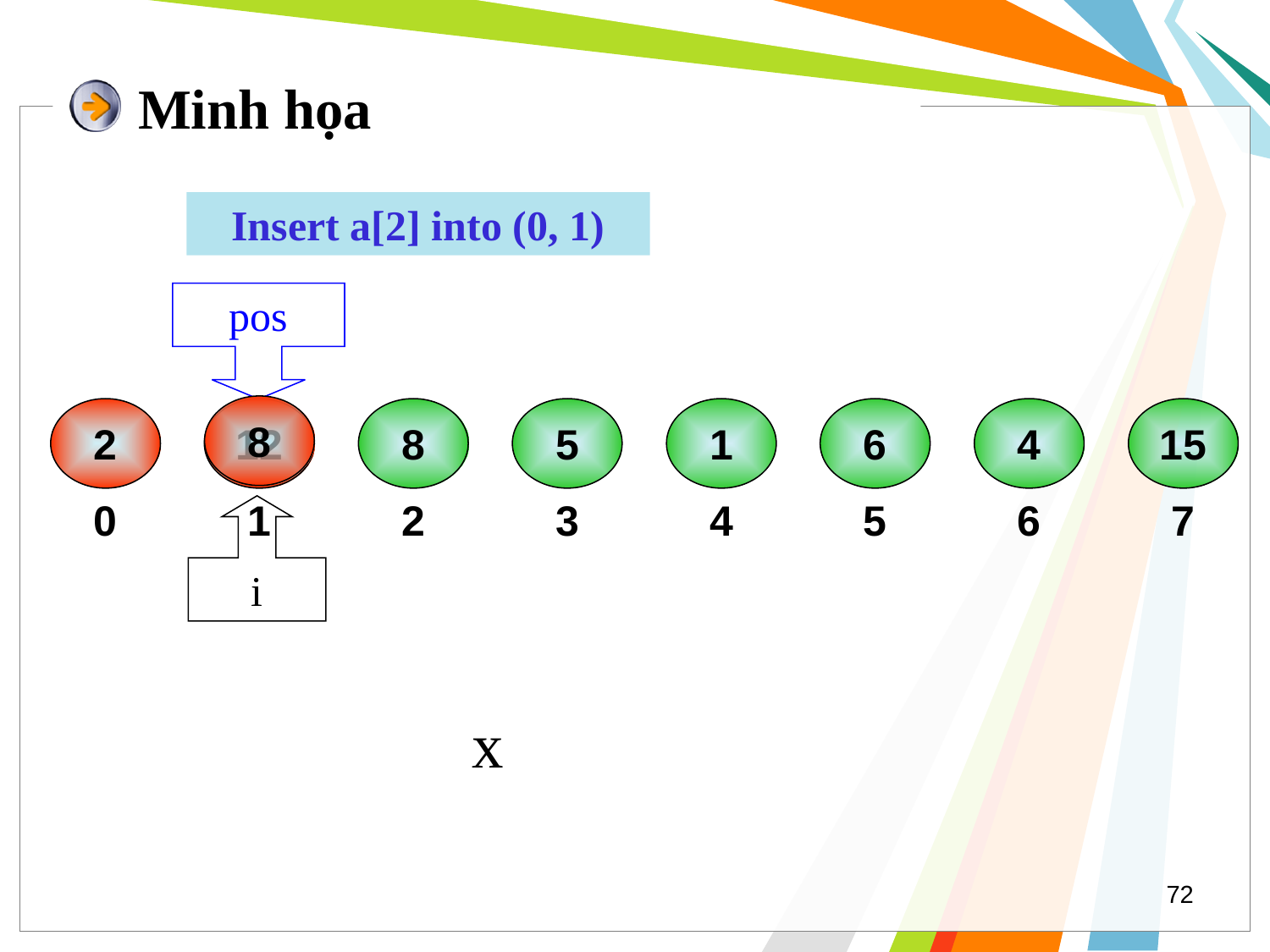

# Minh họa
Insert a[2] into (0, 1)
pos
8
2
12
8
5
1
6
4
15
0
1
2
3
4
5
6
7
i
x
72